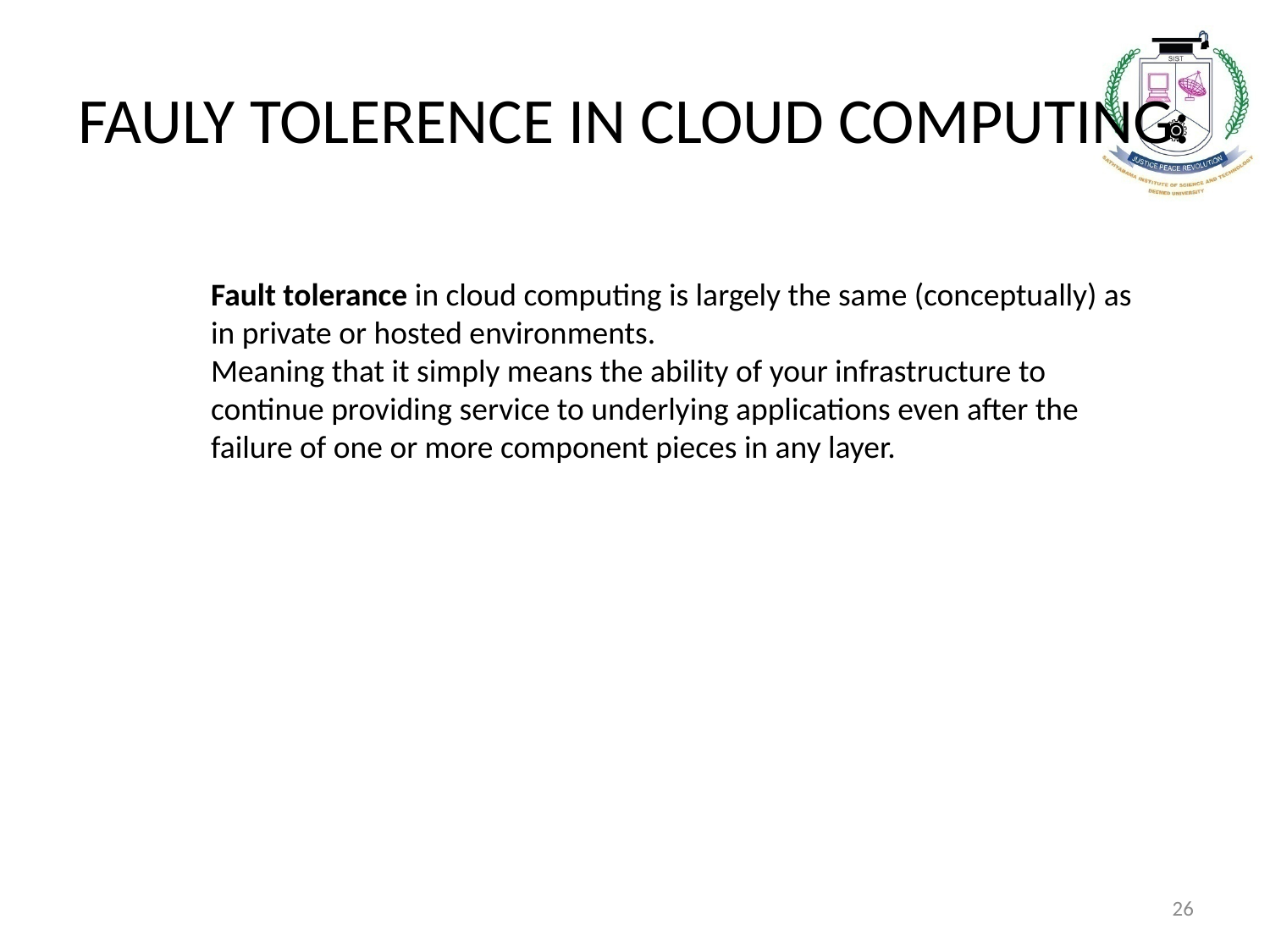

# FAULY TOLERENCE IN CLOUD COMPUTING:
Fault tolerance in cloud computing is largely the same (conceptually) as in private or hosted environments.
Meaning that it simply means the ability of your infrastructure to continue providing service to underlying applications even after the failure of one or more component pieces in any layer.
26